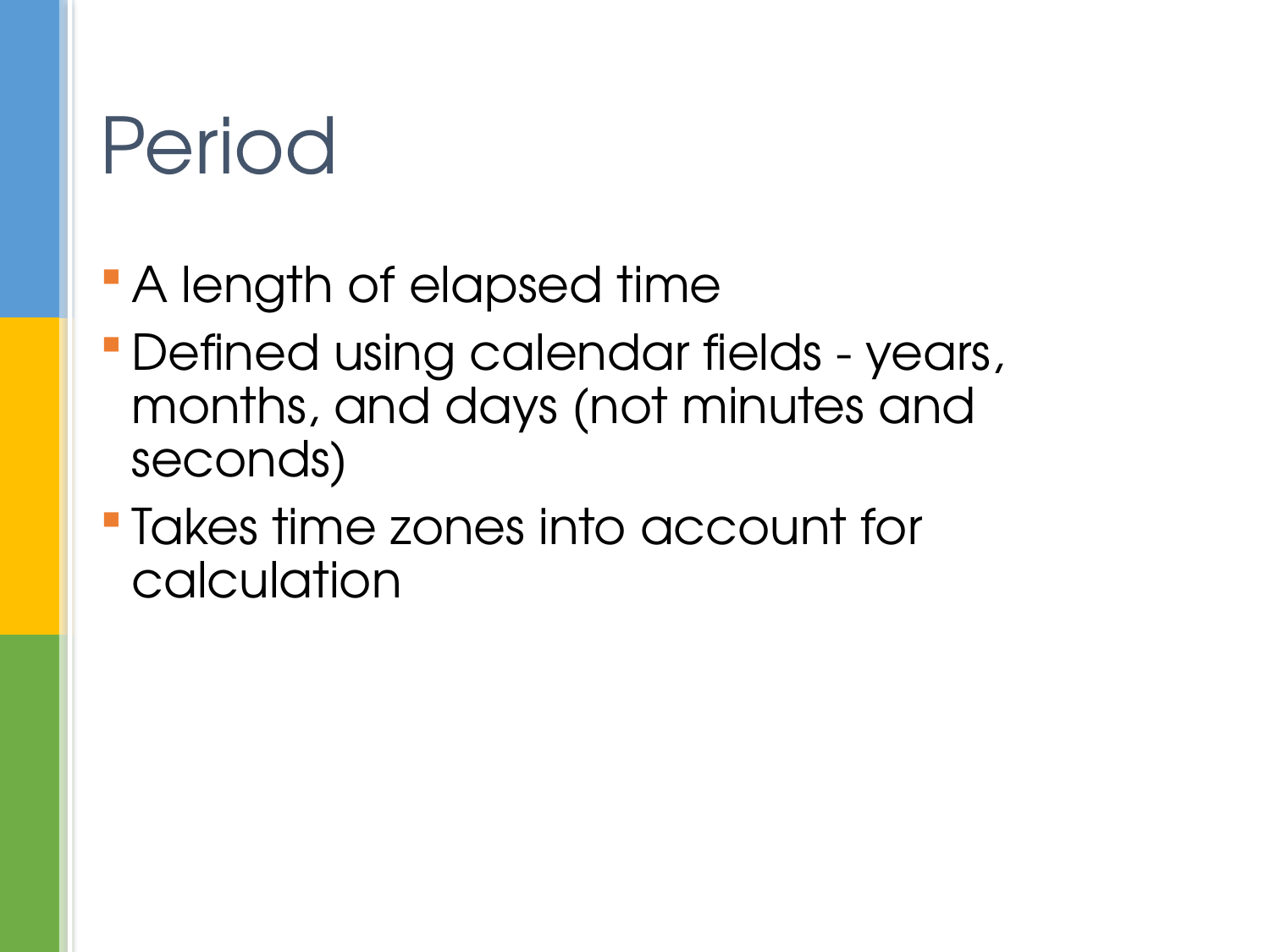

# Period
A length of elapsed time
Defined using calendar fields - years, months, and days (not minutes and seconds)
Takes time zones into account for calculation